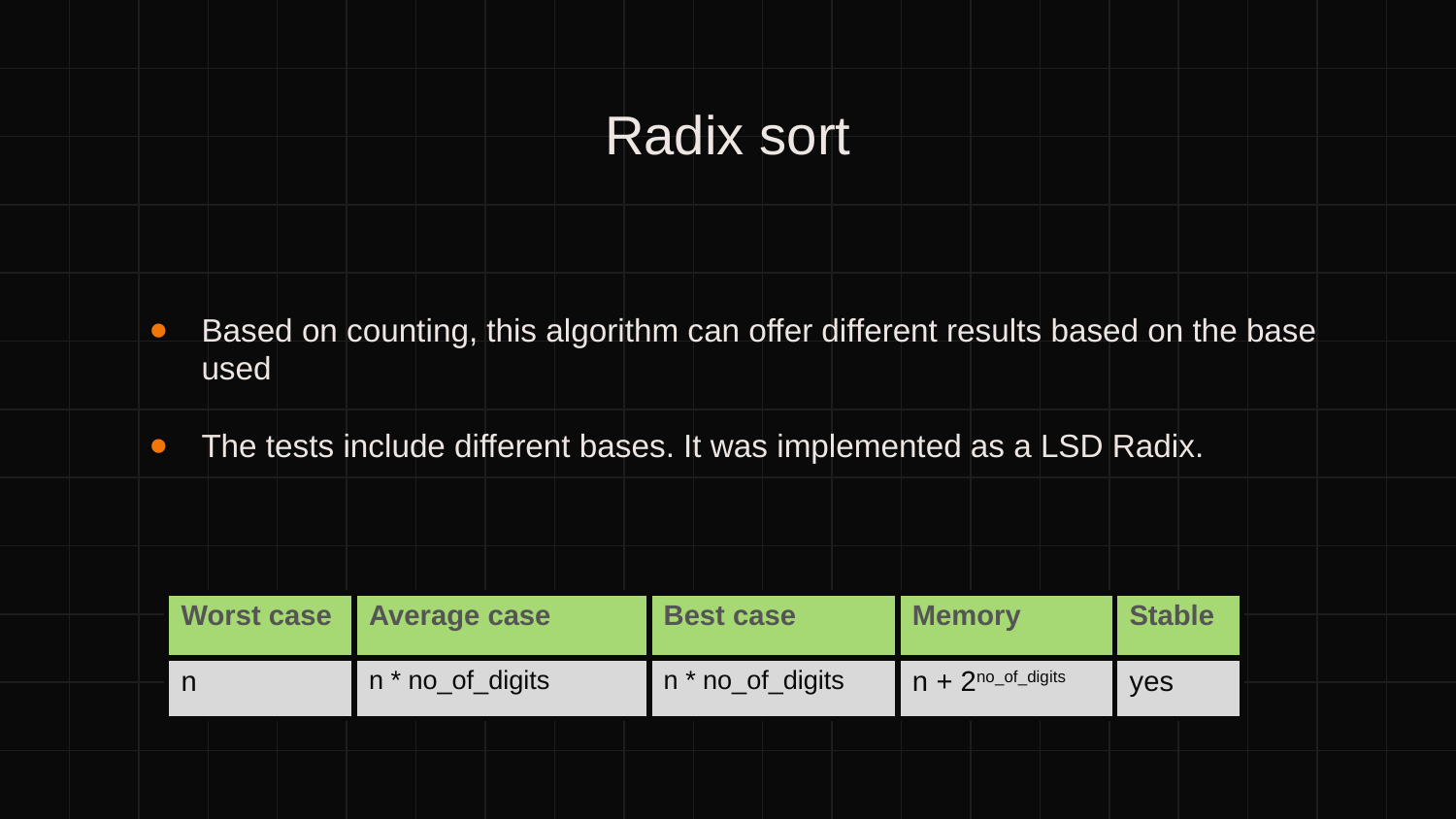

# Radix sort
Based on counting, this algorithm can offer different results based on the base used

The tests include different bases. It was implemented as a LSD Radix.
| Worst case | Average case | Best case | Memory | Stable |
| --- | --- | --- | --- | --- |
| n | n \* no\_of\_digits | n \* no\_of\_digits | n + 2no\_of\_digits | yes |